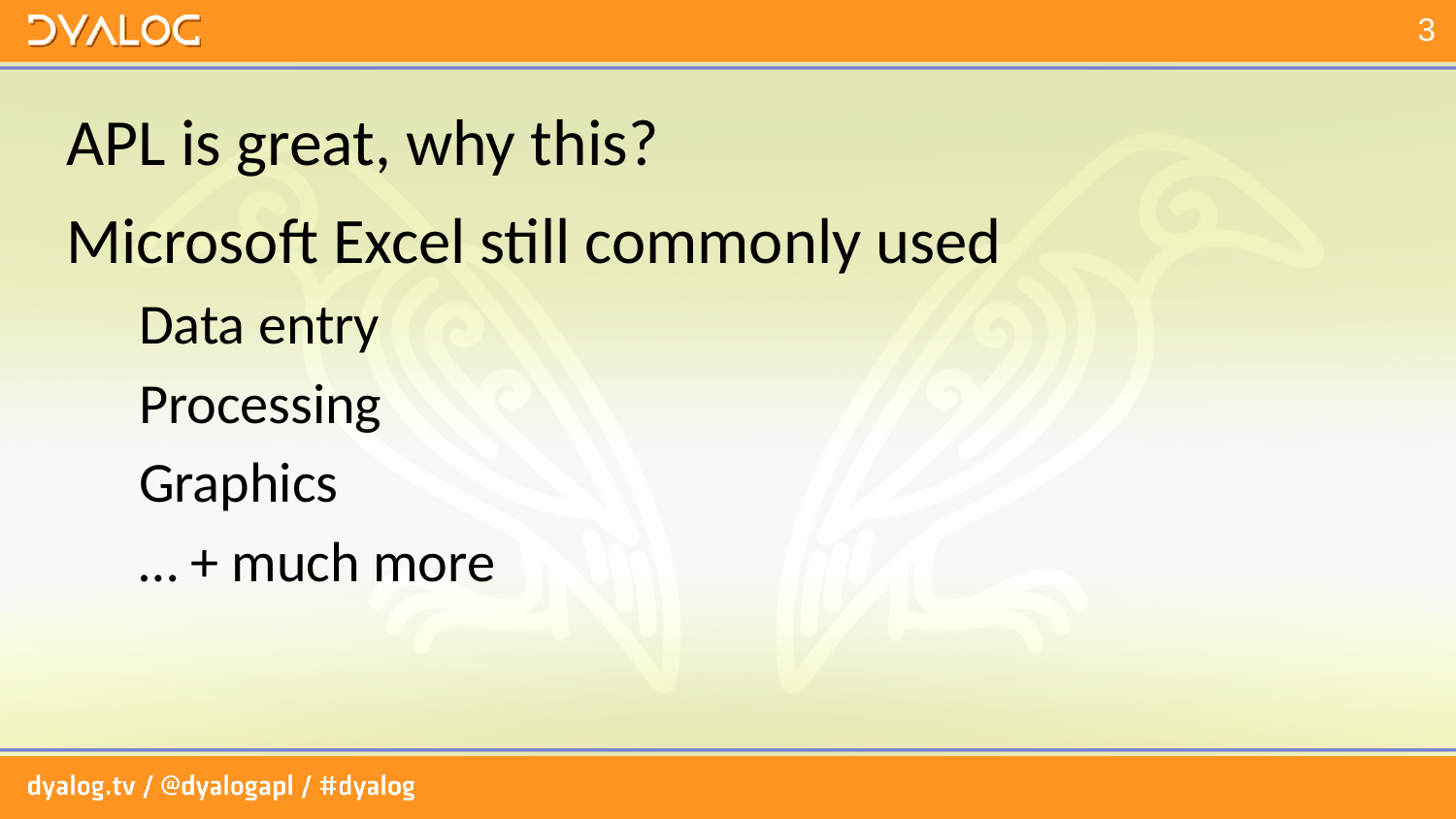

# APL is great, why this?
Microsoft Excel still commonly used
Data entry
Processing
Graphics
… + much more